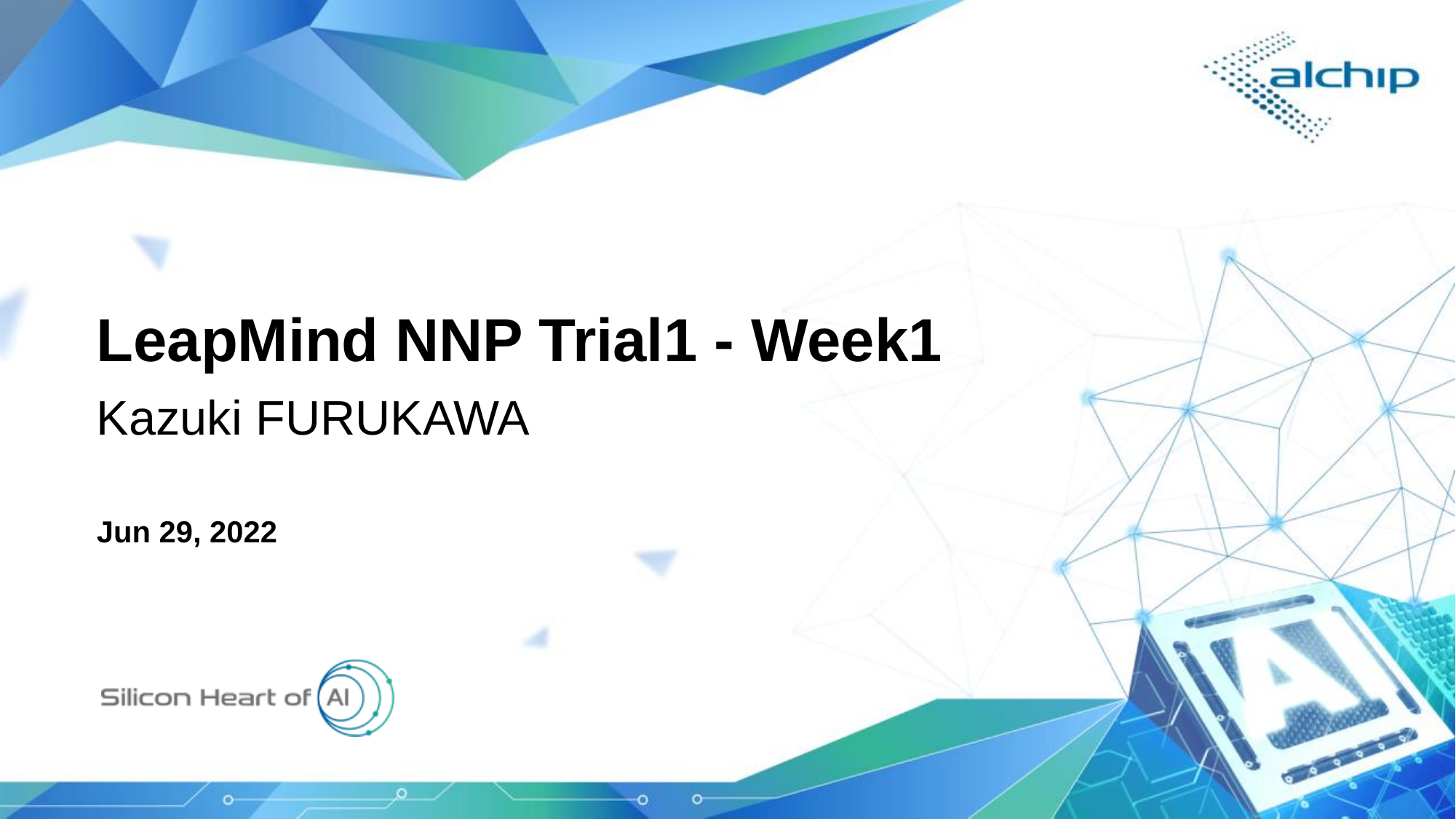

LeapMind NNP Trial1 - Week1
Kazuki FURUKAWA
Jun 29, 2022